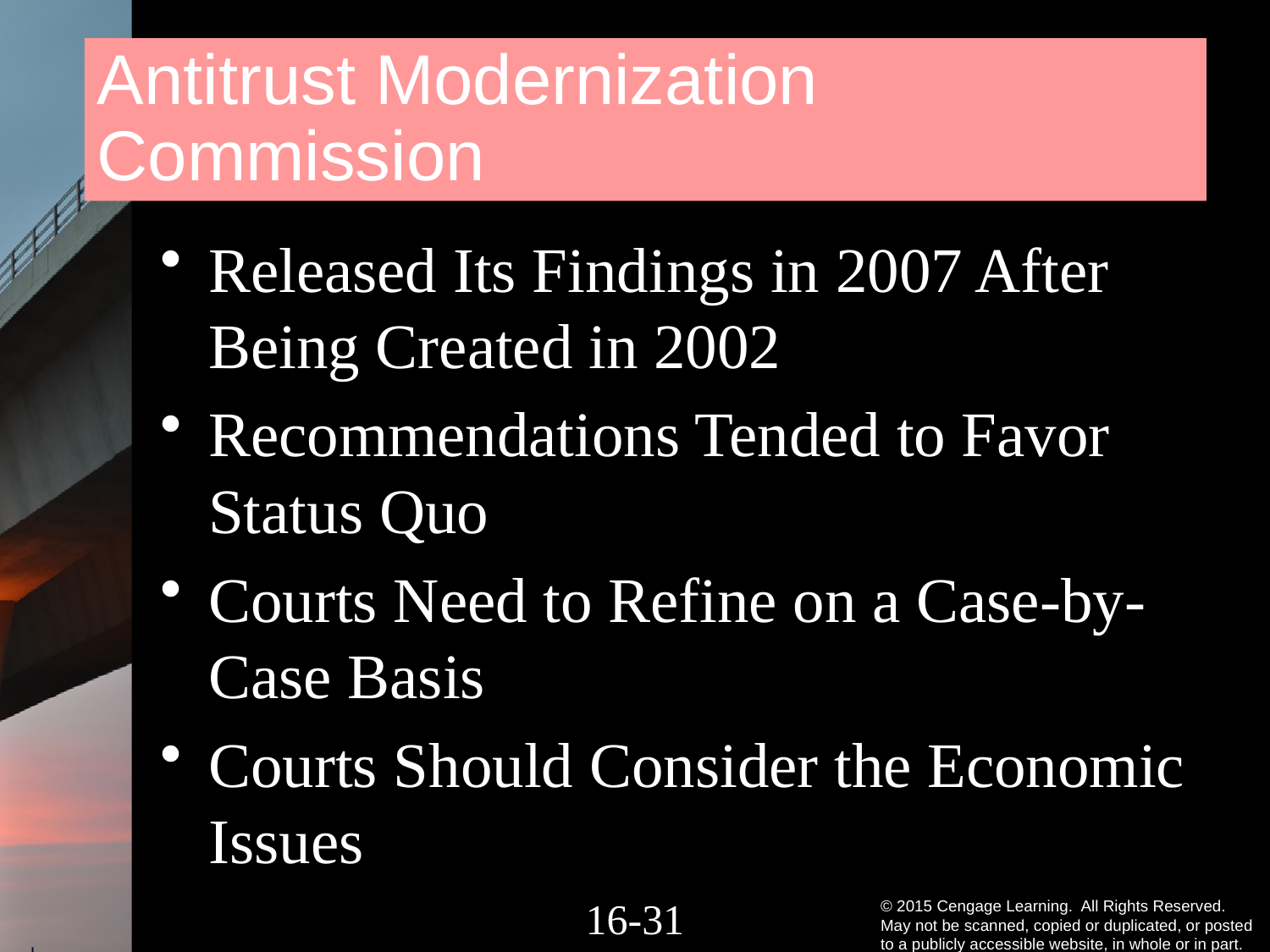

# Antitrust Modernization Commission
Released Its Findings in 2007 After Being Created in 2002
Recommendations Tended to Favor Status Quo
Courts Need to Refine on a Case-by-Case Basis
Courts Should Consider the Economic Issues
16-31